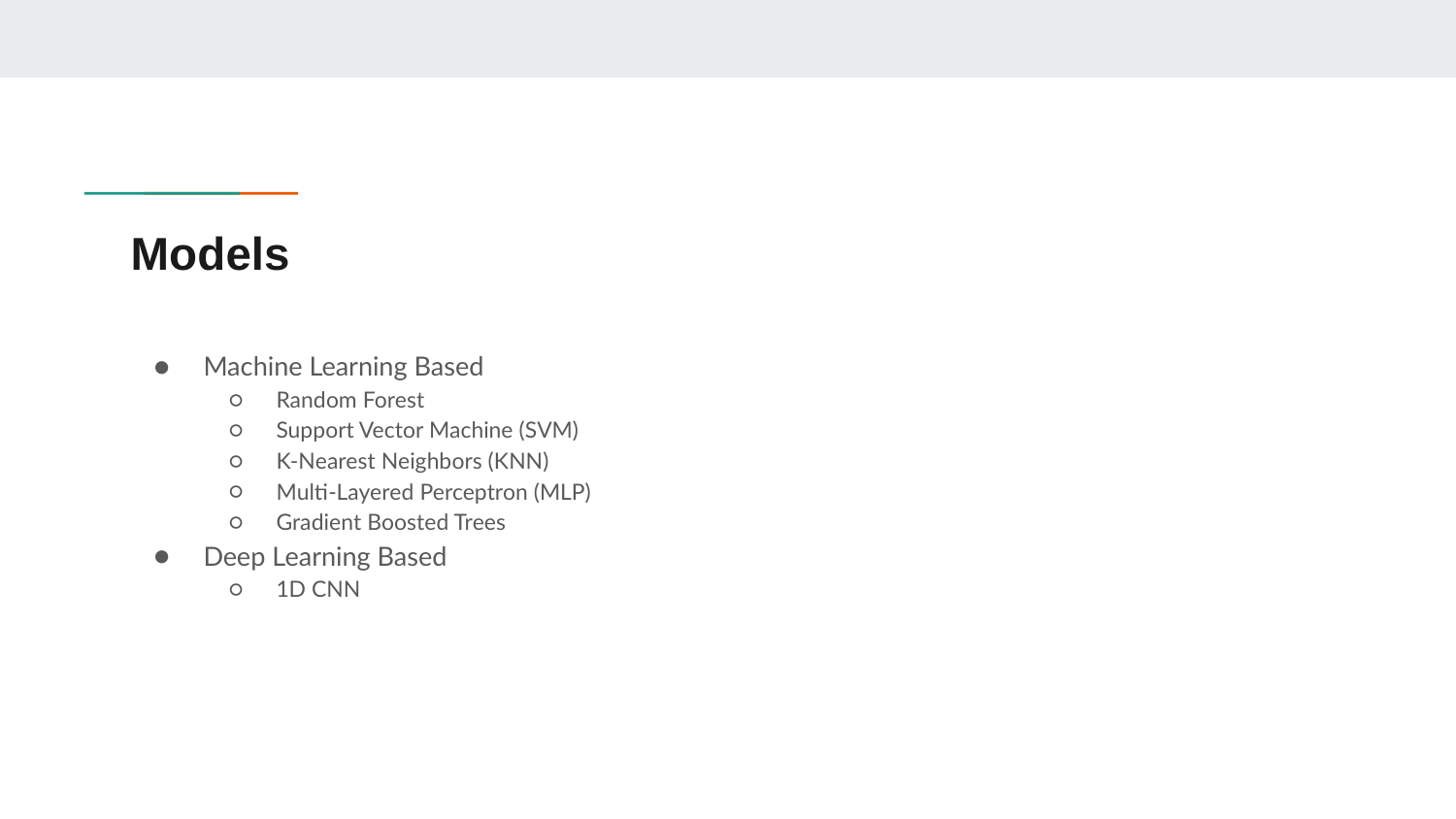

# Models
Machine Learning Based
Random Forest
Support Vector Machine (SVM)
K-Nearest Neighbors (KNN)
Multi-Layered Perceptron (MLP)
Gradient Boosted Trees
Deep Learning Based
1D CNN